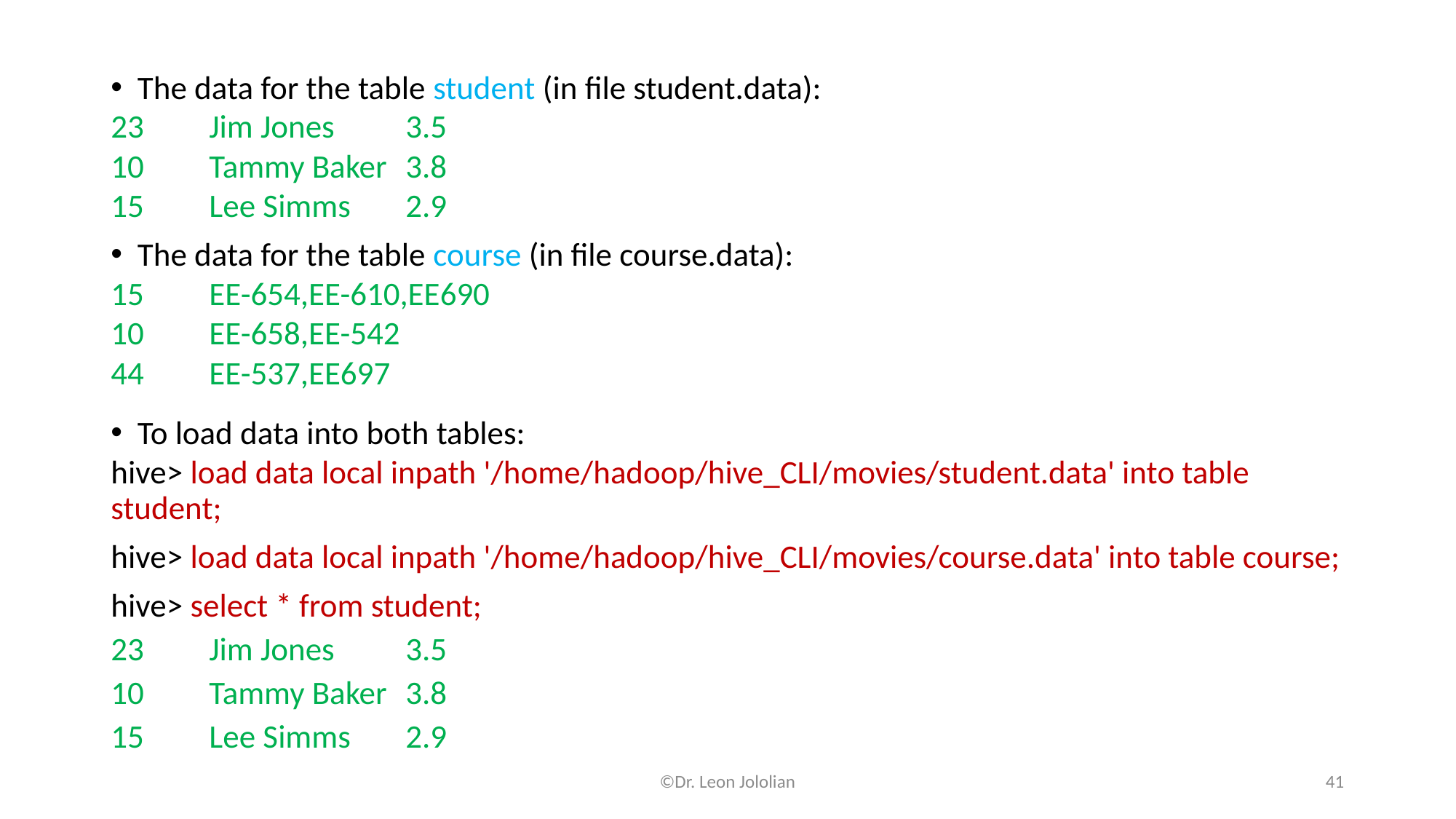

The data for the table student (in file student.data):
23	Jim Jones	3.5
10	Tammy Baker	3.8
15	Lee Simms	2.9
The data for the table course (in file course.data):
15	EE-654,EE-610,EE690
10	EE-658,EE-542
44	EE-537,EE697
To load data into both tables:
hive> load data local inpath '/home/hadoop/hive_CLI/movies/student.data' into table student;
hive> load data local inpath '/home/hadoop/hive_CLI/movies/course.data' into table course;
hive> select * from student;
23	Jim Jones	3.5
10	Tammy Baker	3.8
15	Lee Simms	2.9
©Dr. Leon Jololian
41